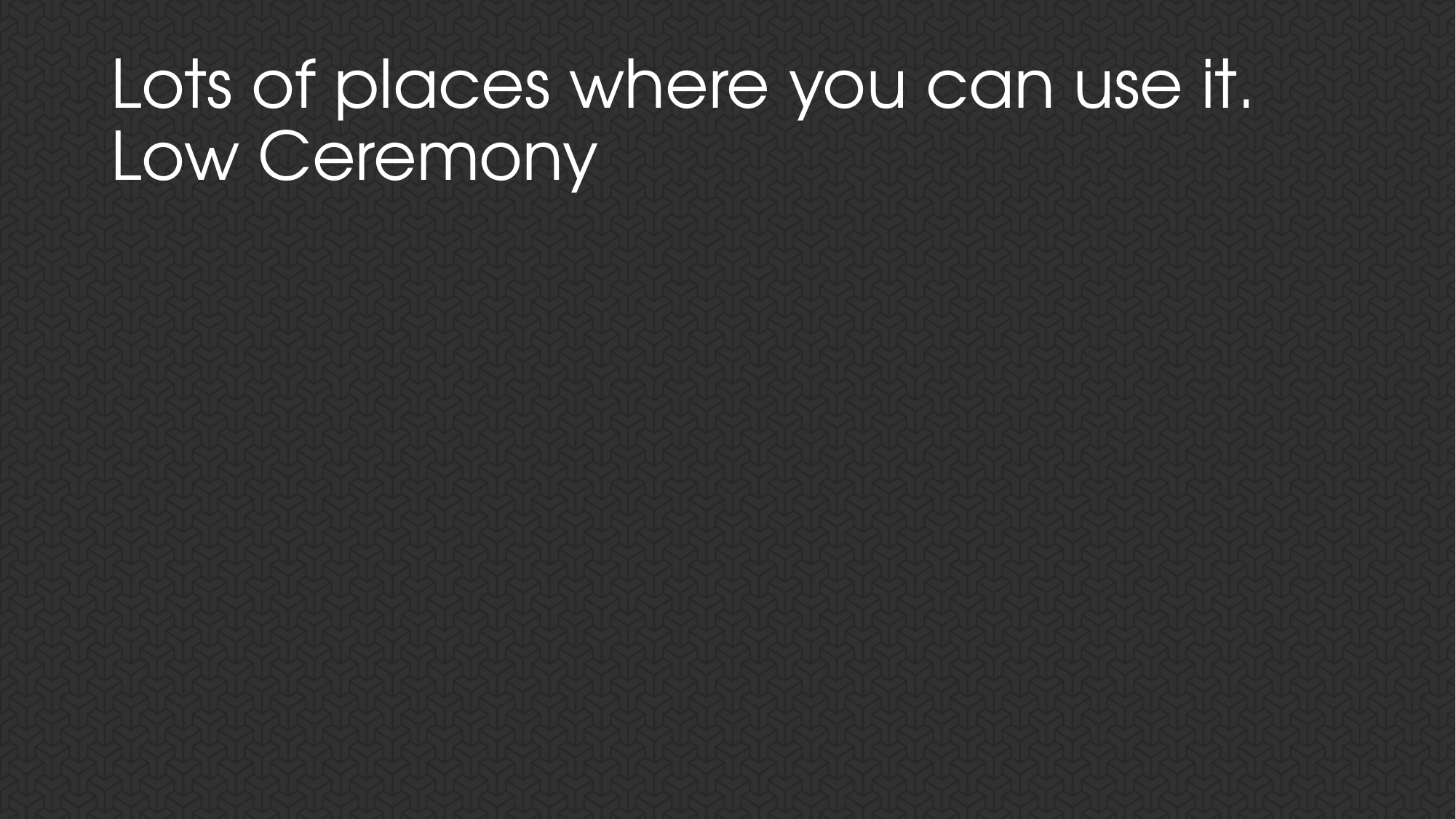

# Lots of places where you can use it. Low Ceremony